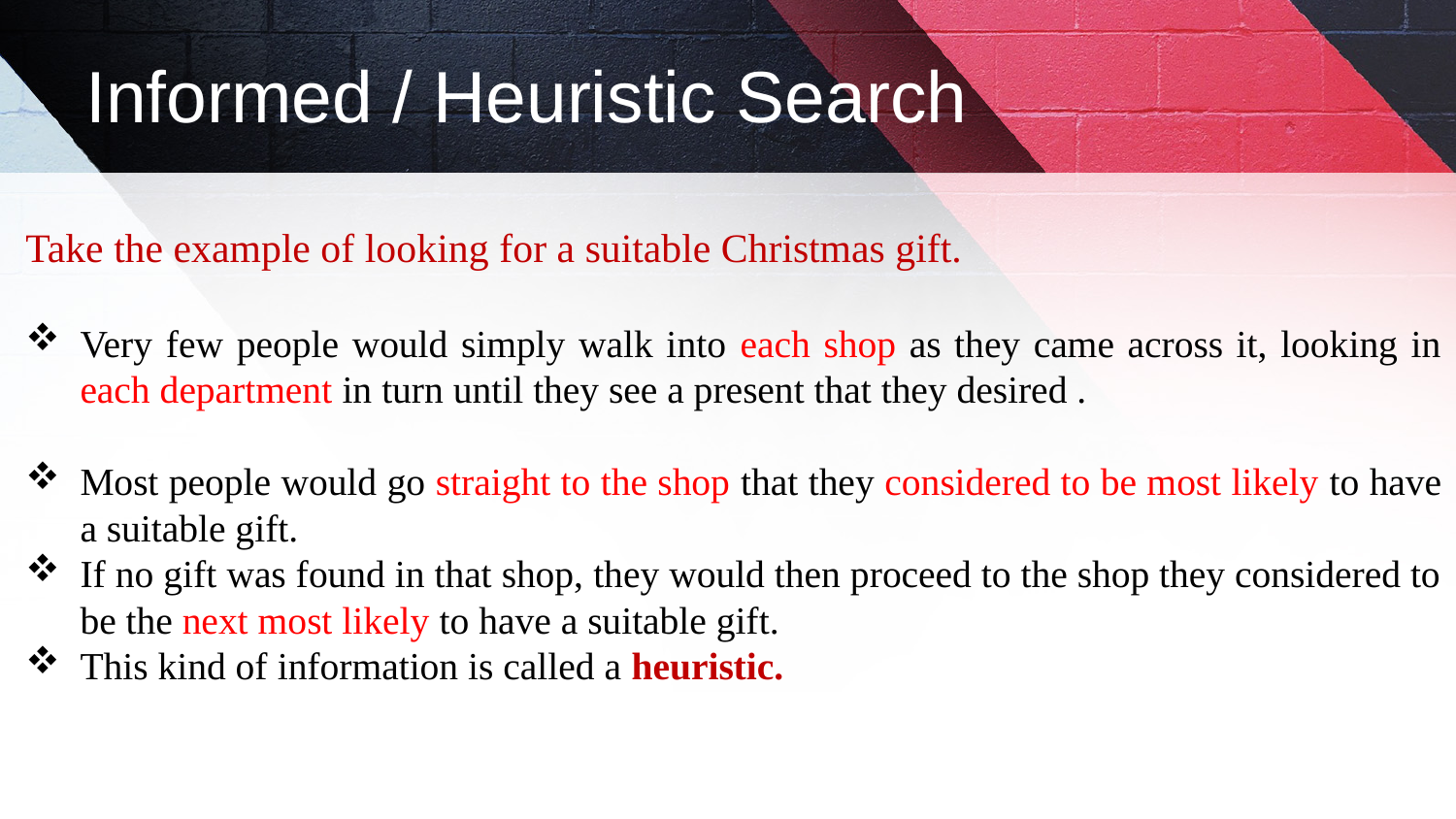

# Informed / Heuristic Search
Take the example of looking for a suitable Christmas gift.

Very few people would simply walk into each shop as they came across it, looking in each department in turn until they see a present that they desired .

Most people would go straight to the shop that they considered to be most likely to have a suitable gift.
If no gift was found in that shop, they would then proceed to the shop they considered to be the next most likely to have a suitable gift.
This kind of information is called a heuristic.